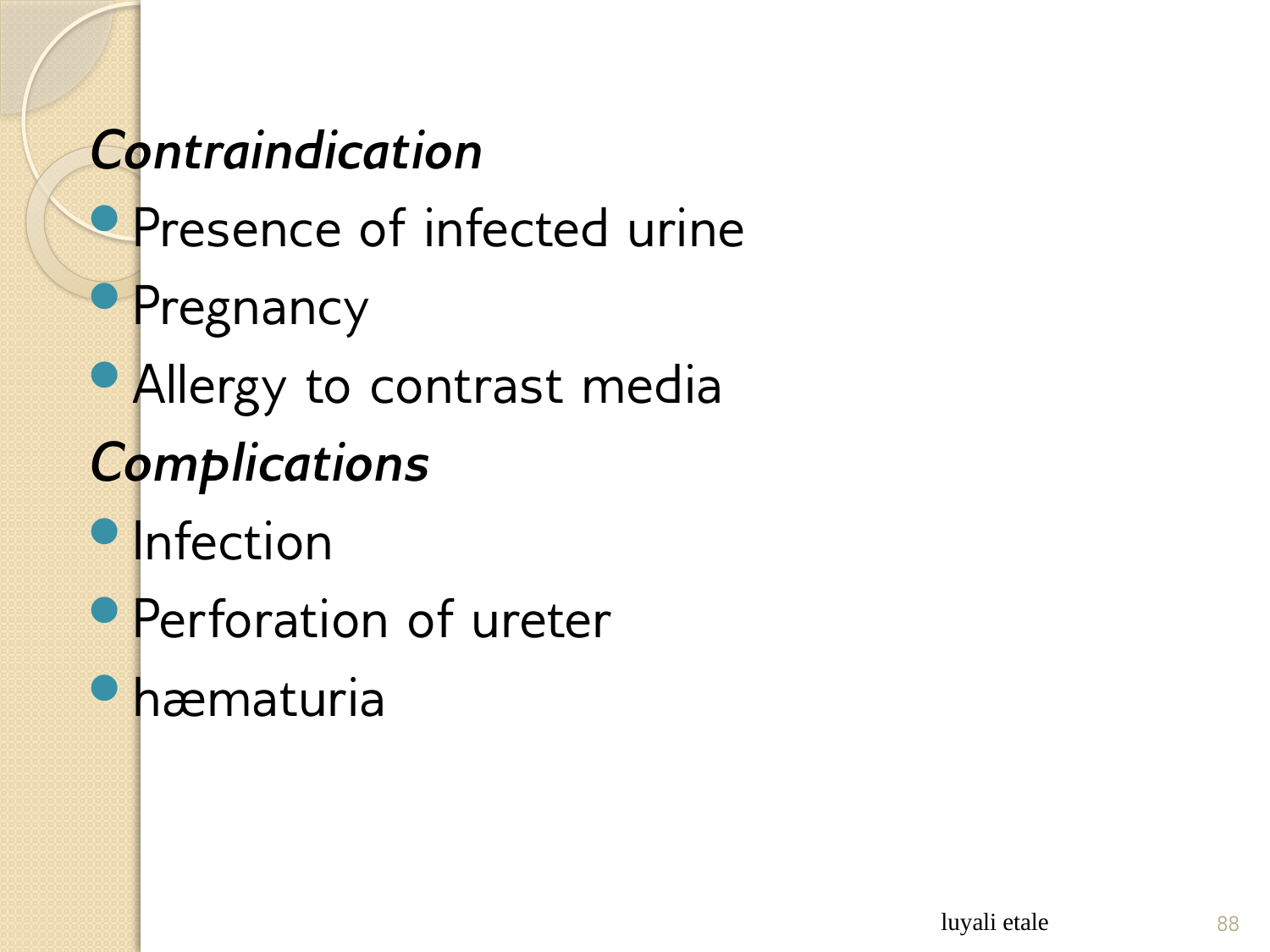

Contraindication
Presence of infected urine
Pregnancy
Allergy to contrast media
Complications
Infection
Perforation of ureter
haematuria

luyali etale
88